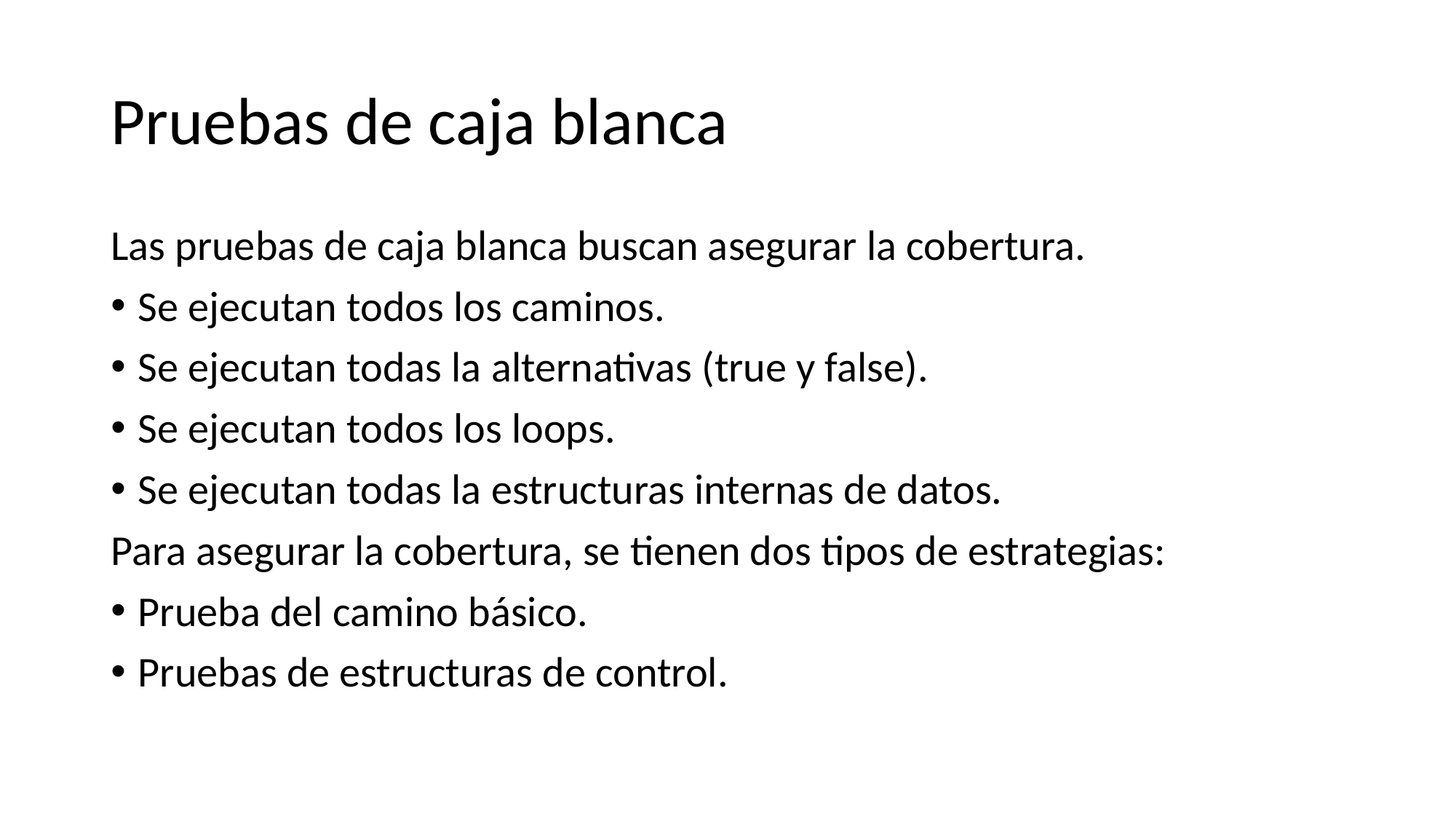

# Pruebas de caja blanca
Las pruebas de caja blanca buscan asegurar la cobertura.
Se ejecutan todos los caminos.
Se ejecutan todas la alternativas (true y false).
Se ejecutan todos los loops.
Se ejecutan todas la estructuras internas de datos.
Para asegurar la cobertura, se tienen dos tipos de estrategias:
Prueba del camino básico.
Pruebas de estructuras de control.